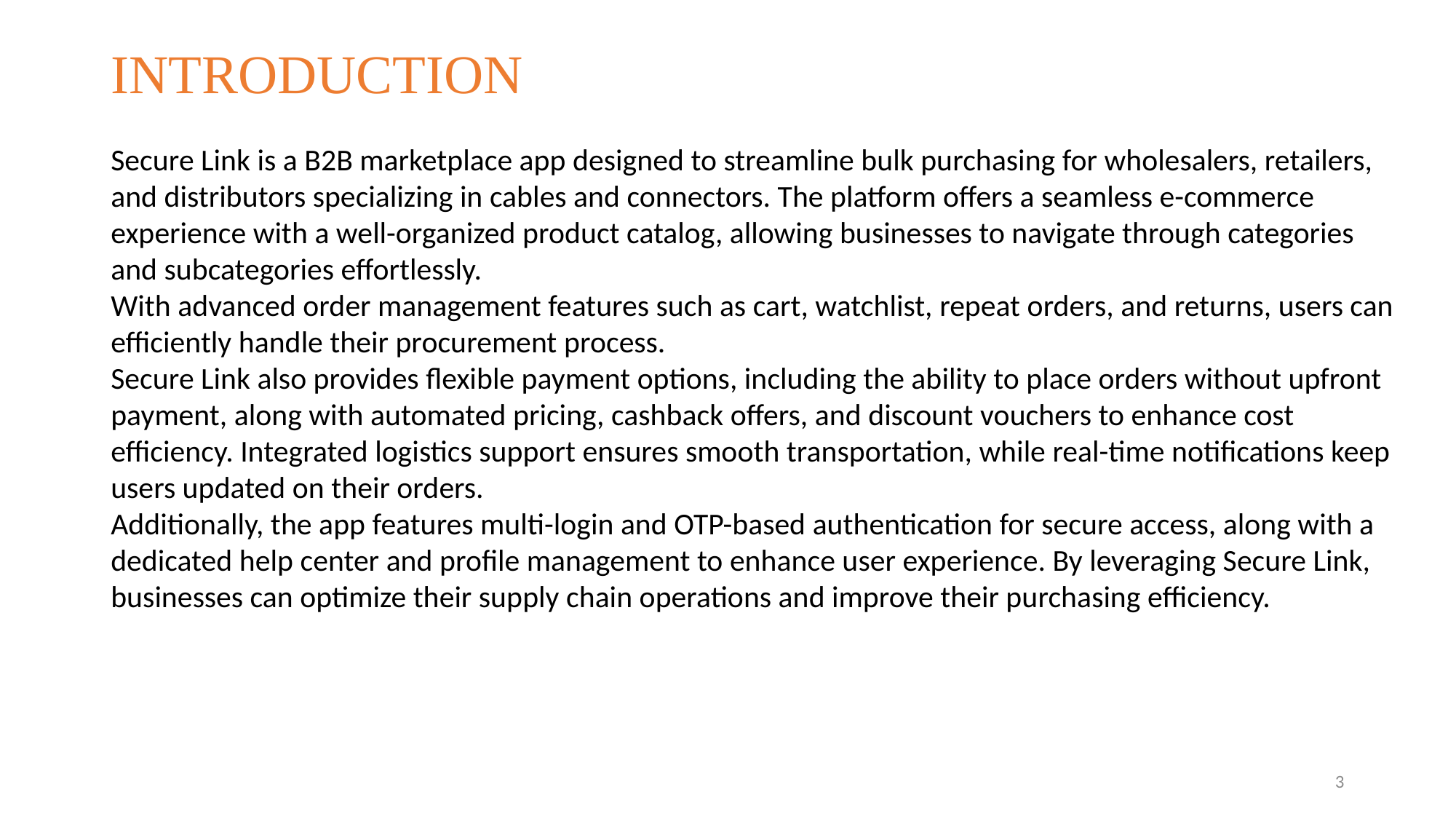

# INTRODUCTION
Secure Link is a B2B marketplace app designed to streamline bulk purchasing for wholesalers, retailers, and distributors specializing in cables and connectors. The platform offers a seamless e-commerce experience with a well-organized product catalog, allowing businesses to navigate through categories and subcategories effortlessly.
With advanced order management features such as cart, watchlist, repeat orders, and returns, users can efficiently handle their procurement process.
Secure Link also provides flexible payment options, including the ability to place orders without upfront payment, along with automated pricing, cashback offers, and discount vouchers to enhance cost efficiency. Integrated logistics support ensures smooth transportation, while real-time notifications keep users updated on their orders.
Additionally, the app features multi-login and OTP-based authentication for secure access, along with a dedicated help center and profile management to enhance user experience. By leveraging Secure Link, businesses can optimize their supply chain operations and improve their purchasing efficiency.
3